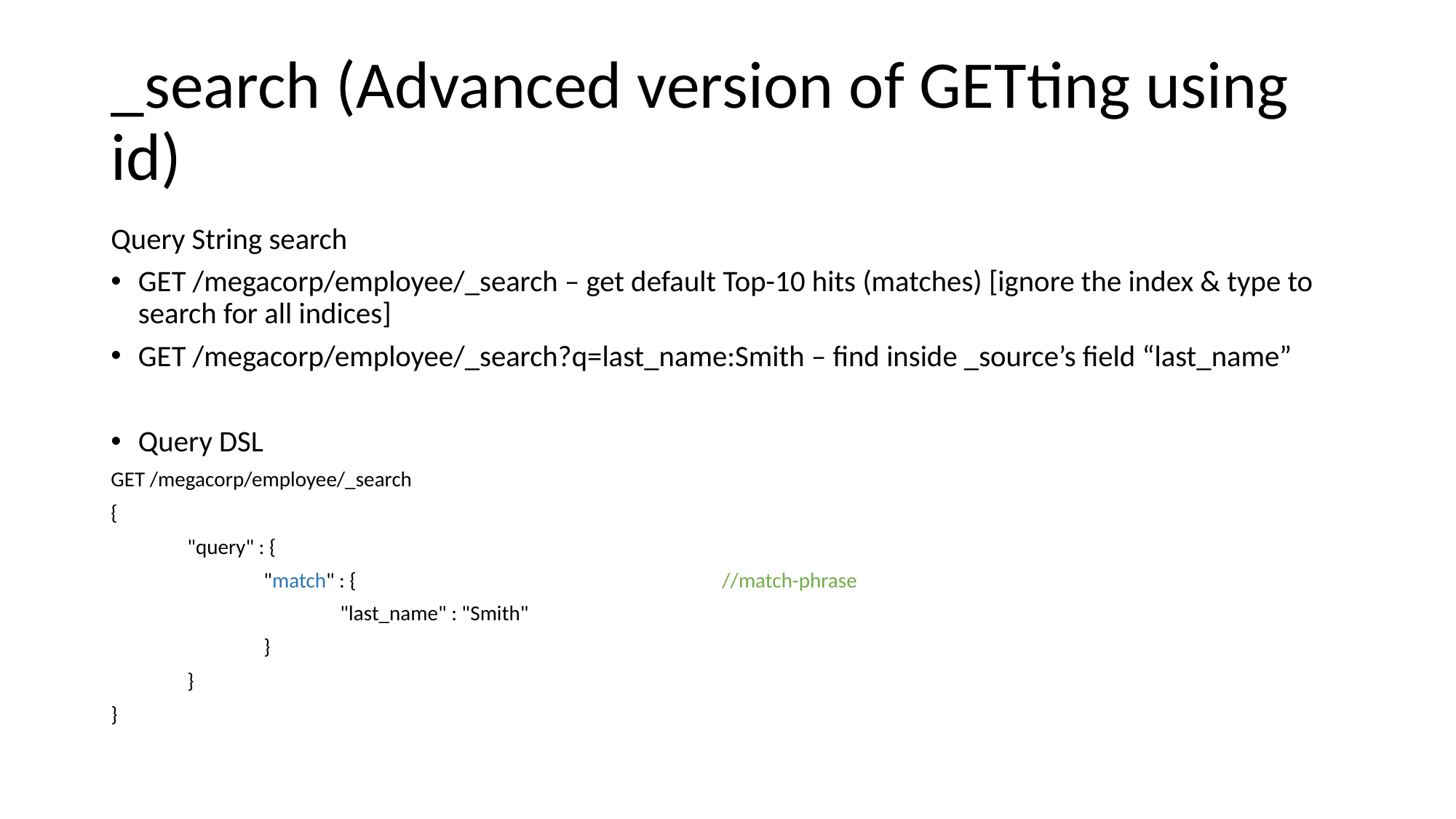

# _search (Advanced version of GETting using id)
Query String search
GET /megacorp/employee/_search – get default Top-10 hits (matches) [ignore the index & type to search for all indices]
GET /megacorp/employee/_search?q=last_name:Smith – find inside _source’s field “last_name”

Query DSL
GET /megacorp/employee/_search
{
	"query" : {
		"match" : {					//match-phrase
			"last_name" : "Smith"
		}
	}
}